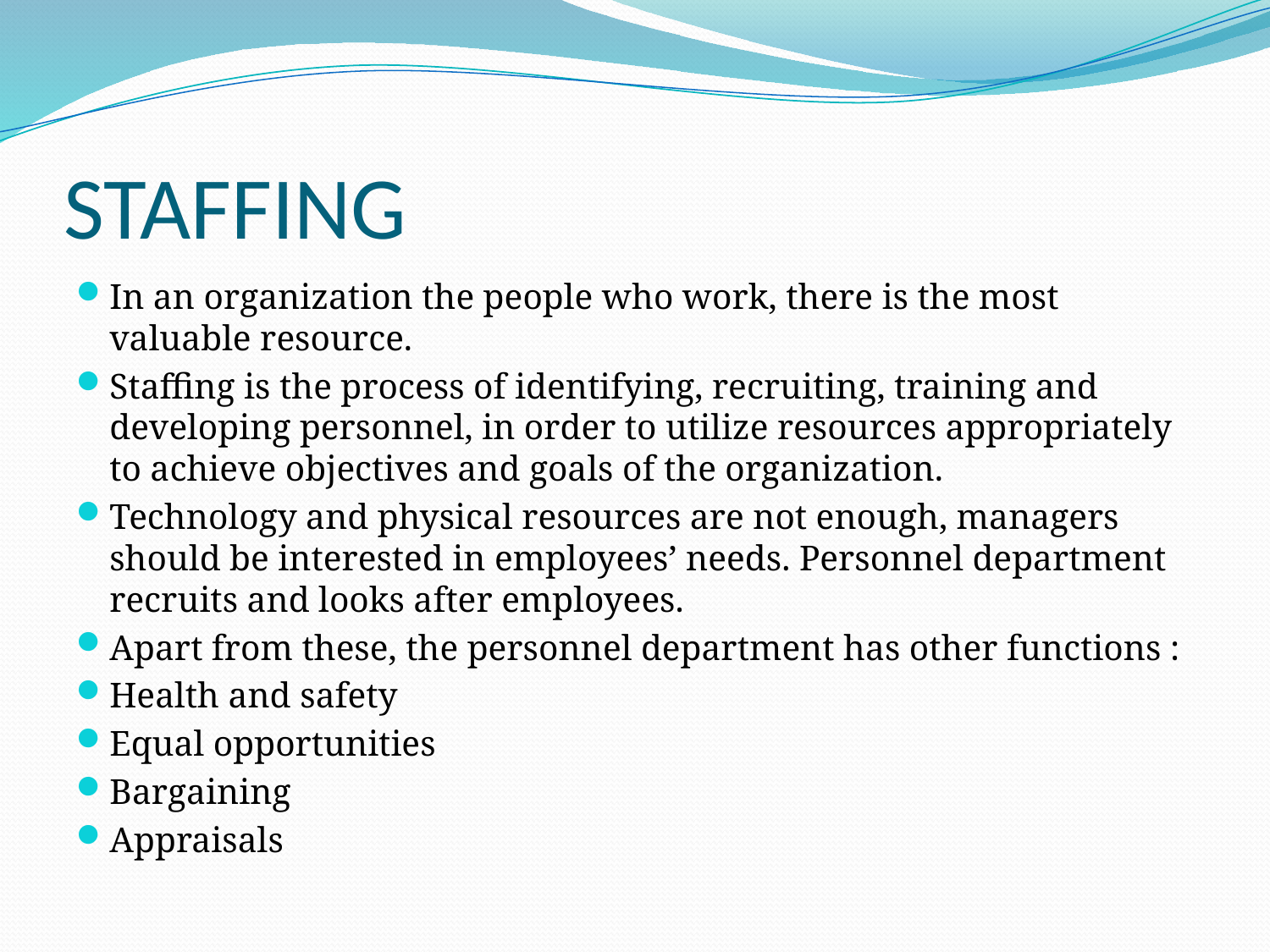

# STAFFING
In an organization the people who work, there is the most valuable resource.
Staffing is the process of identifying, recruiting, training and developing personnel, in order to utilize resources appropriately to achieve objectives and goals of the organization.
Technology and physical resources are not enough, managers should be interested in employees’ needs. Personnel department recruits and looks after employees.
Apart from these, the personnel department has other functions :
Health and safety
Equal opportunities
Bargaining
Appraisals